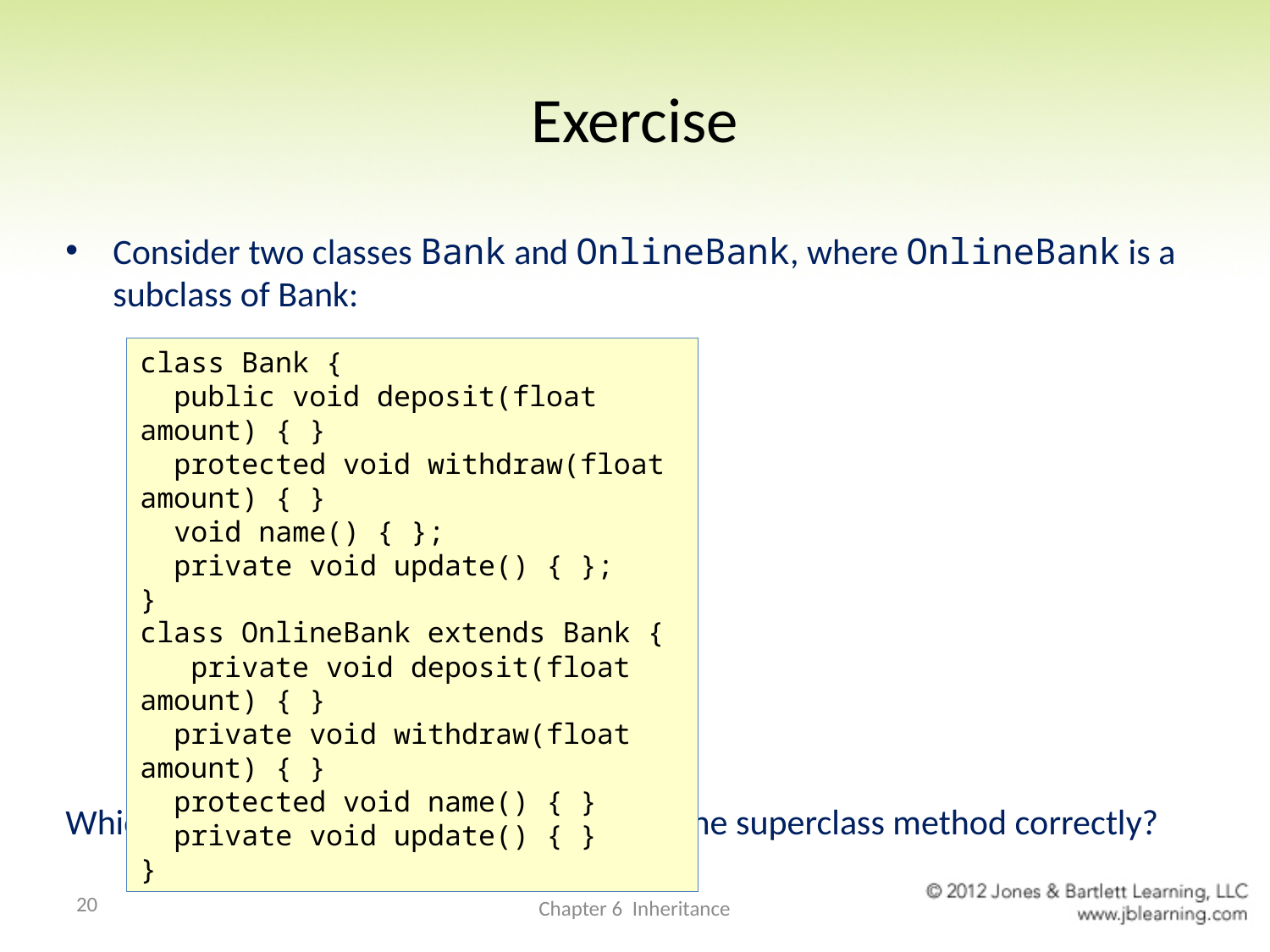

# Exercise
Consider two classes Bank and OnlineBank, where OnlineBank is a subclass of Bank:

Which methods in OnlineBank override the superclass method correctly?
class Bank {
  public void deposit(float amount) { }
  protected void withdraw(float amount) { }
  void name() { };
  private void update() { };
}
class OnlineBank extends Bank {
   private void deposit(float amount) { }
  private void withdraw(float amount) { }
  protected void name() { }
  private void update() { }
}
20
Chapter 6  Inheritance